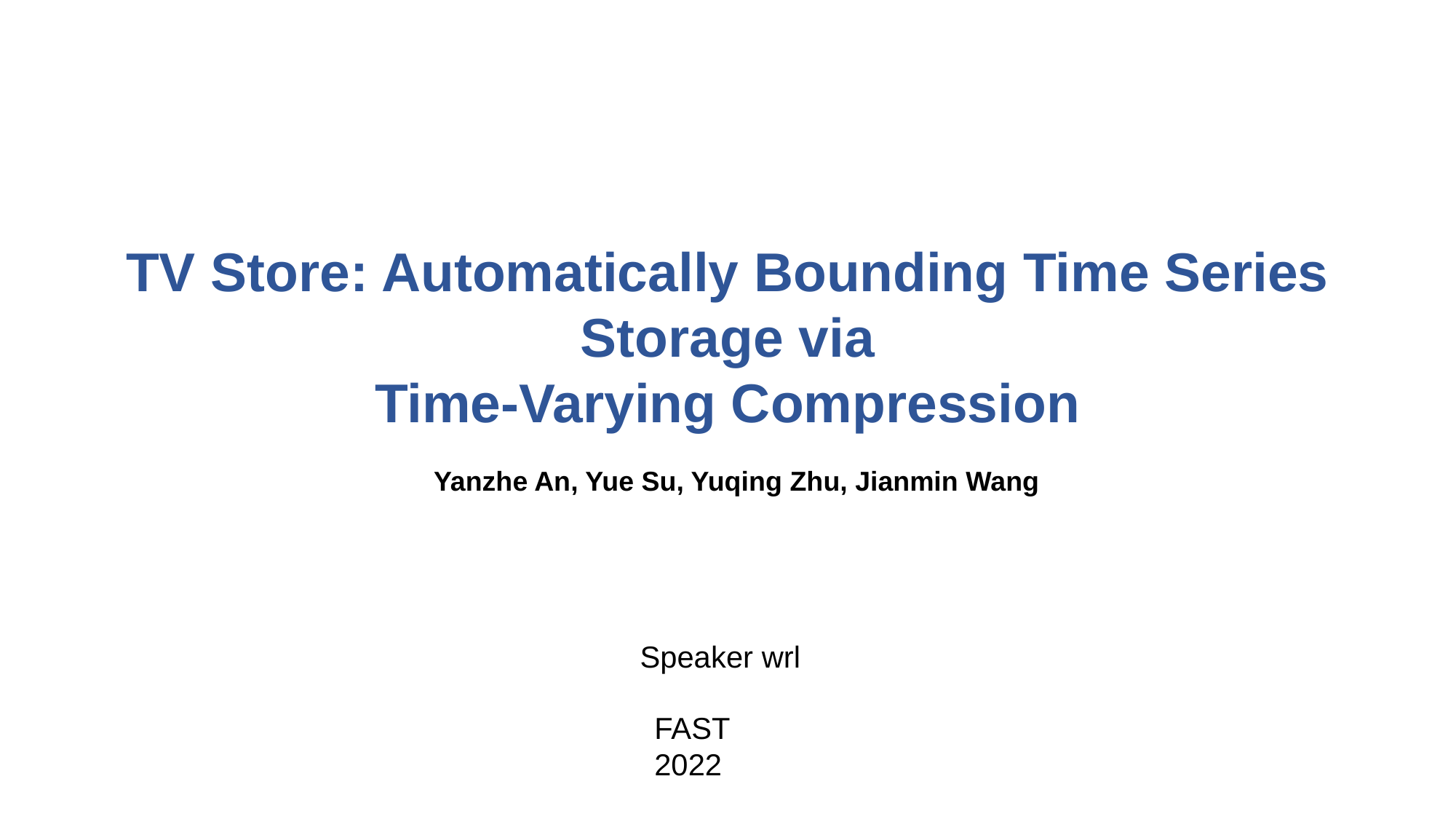

TV Store: Automatically Bounding Time Series Storage via
Time-Varying Compression
Yanzhe An, Yue Su, Yuqing Zhu, Jianmin Wang
Speaker wrl
FAST 2022